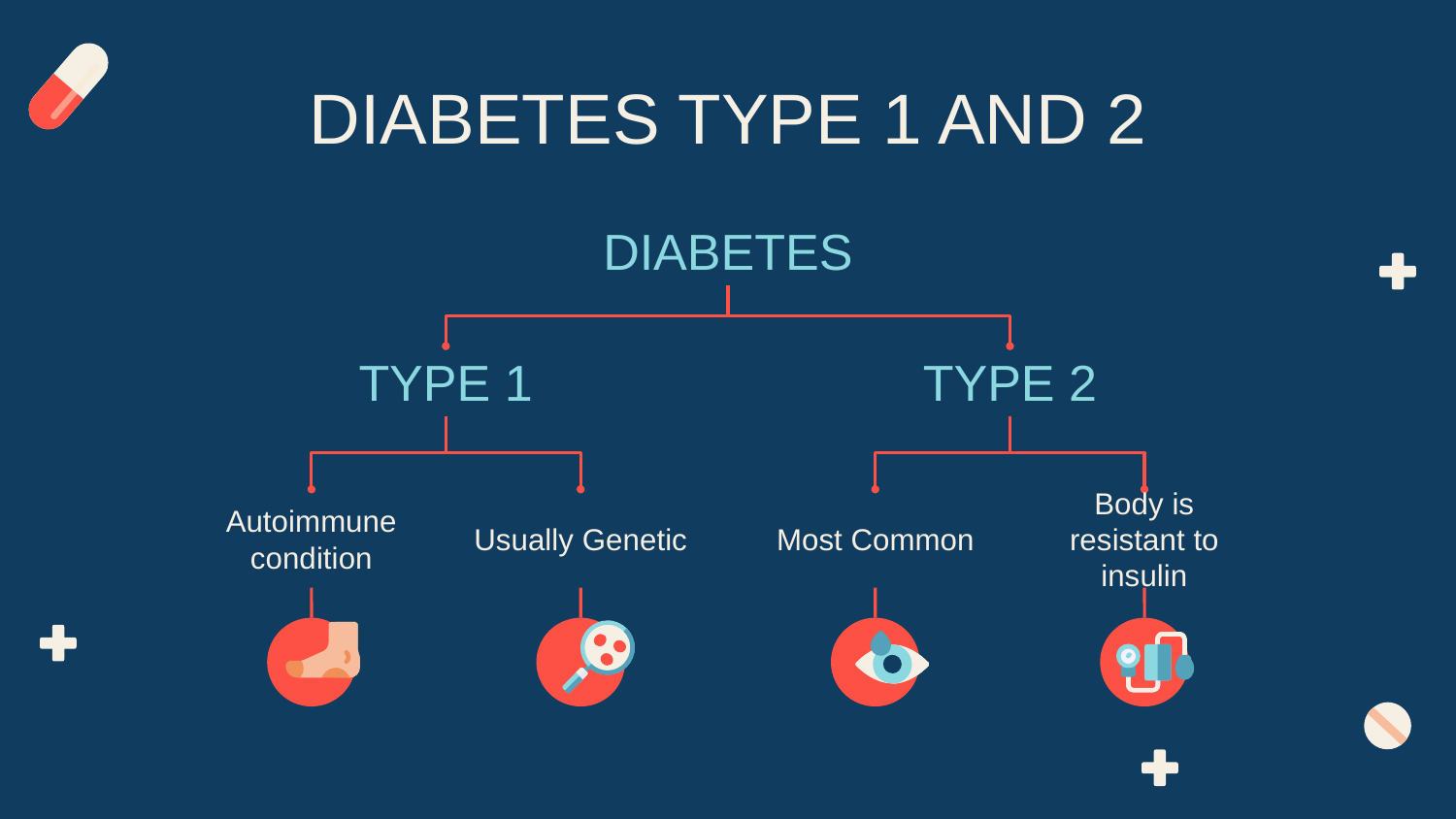

# DIABETES TYPE 1 AND 2
DIABETES
TYPE 1
TYPE 2
Autoimmune condition

Usually Genetic

Most Common

Body is resistant to insulin